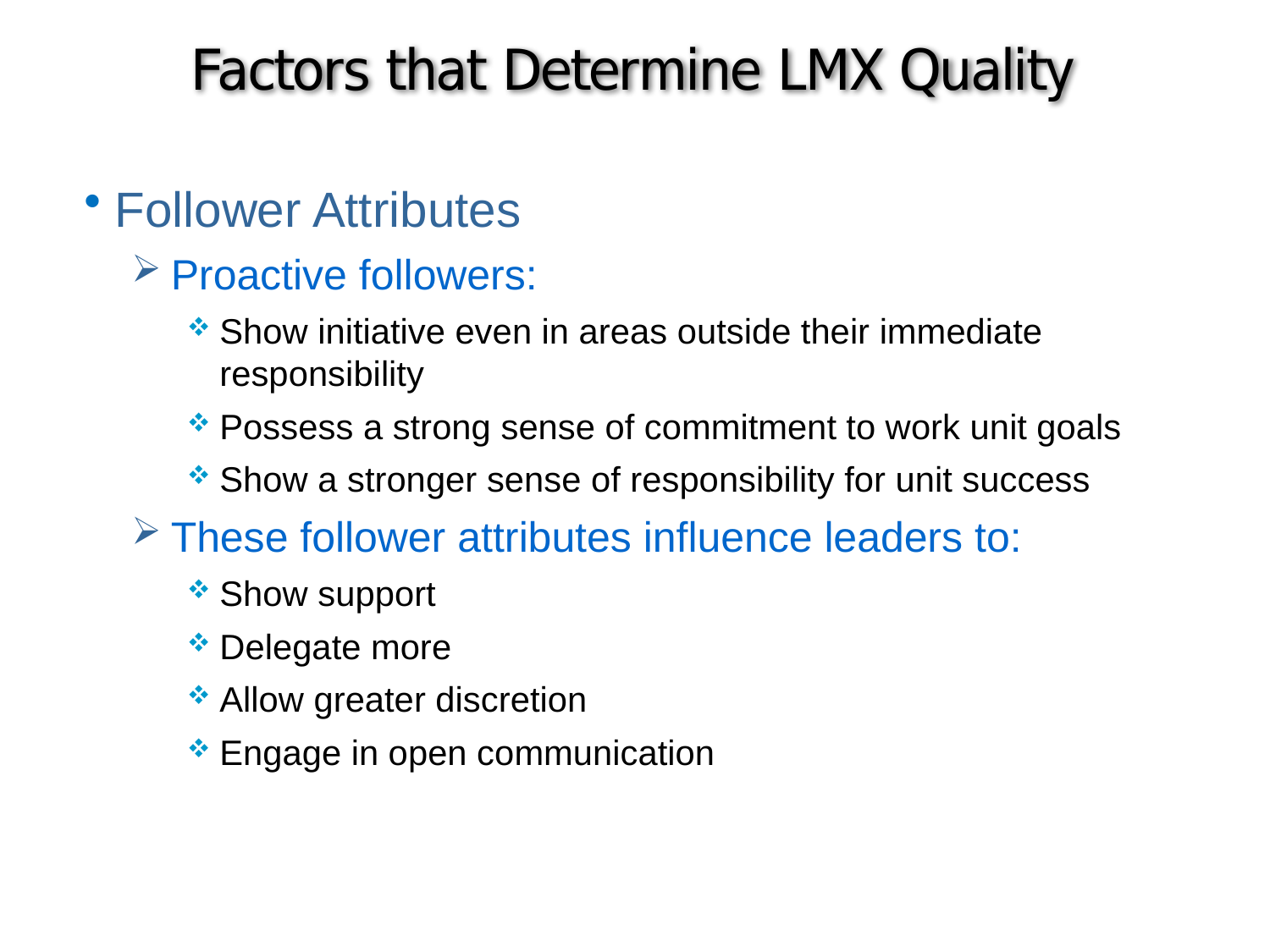

# Factors that Determine LMX Quality
Follower Attributes
Proactive followers:
Show initiative even in areas outside their immediate responsibility
Possess a strong sense of commitment to work unit goals
Show a stronger sense of responsibility for unit success
These follower attributes influence leaders to:
Show support
Delegate more
Allow greater discretion
Engage in open communication